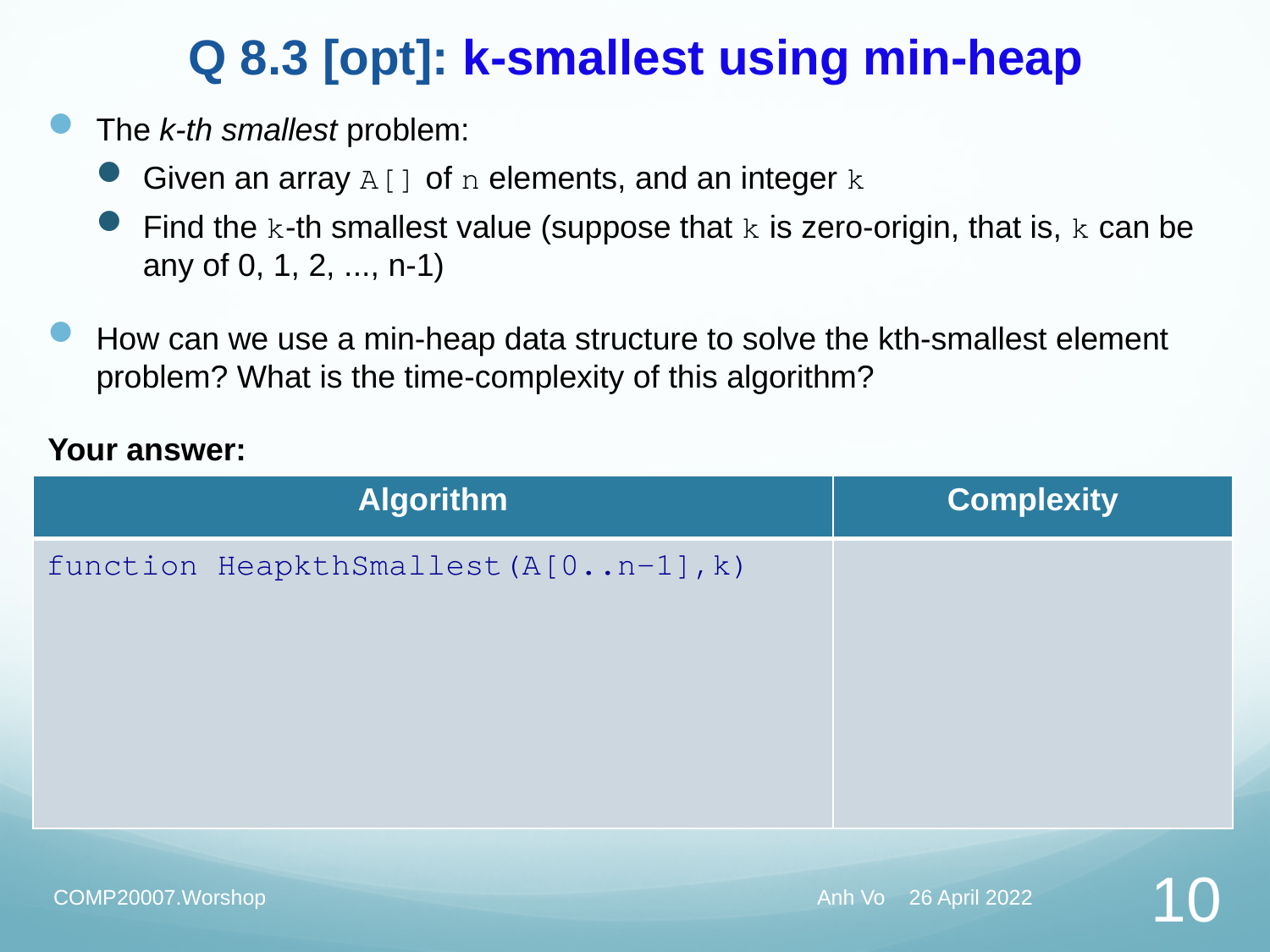

# Q 8.3 [opt]: k-smallest using min-heap
The k-th smallest problem:
Given an array A[] of n elements, and an integer k
Find the k-th smallest value (suppose that k is zero-origin, that is, k can be any of 0, 1, 2, ..., n-1)
How can we use a min-heap data structure to solve the kth-smallest element problem? What is the time-complexity of this algorithm?
Your answer:
| Algorithm | Complexity |
| --- | --- |
| function HeapkthSmallest(A[0..n-1],k) |  |
COMP20007.Worshop
Anh Vo    26 April 2022
10